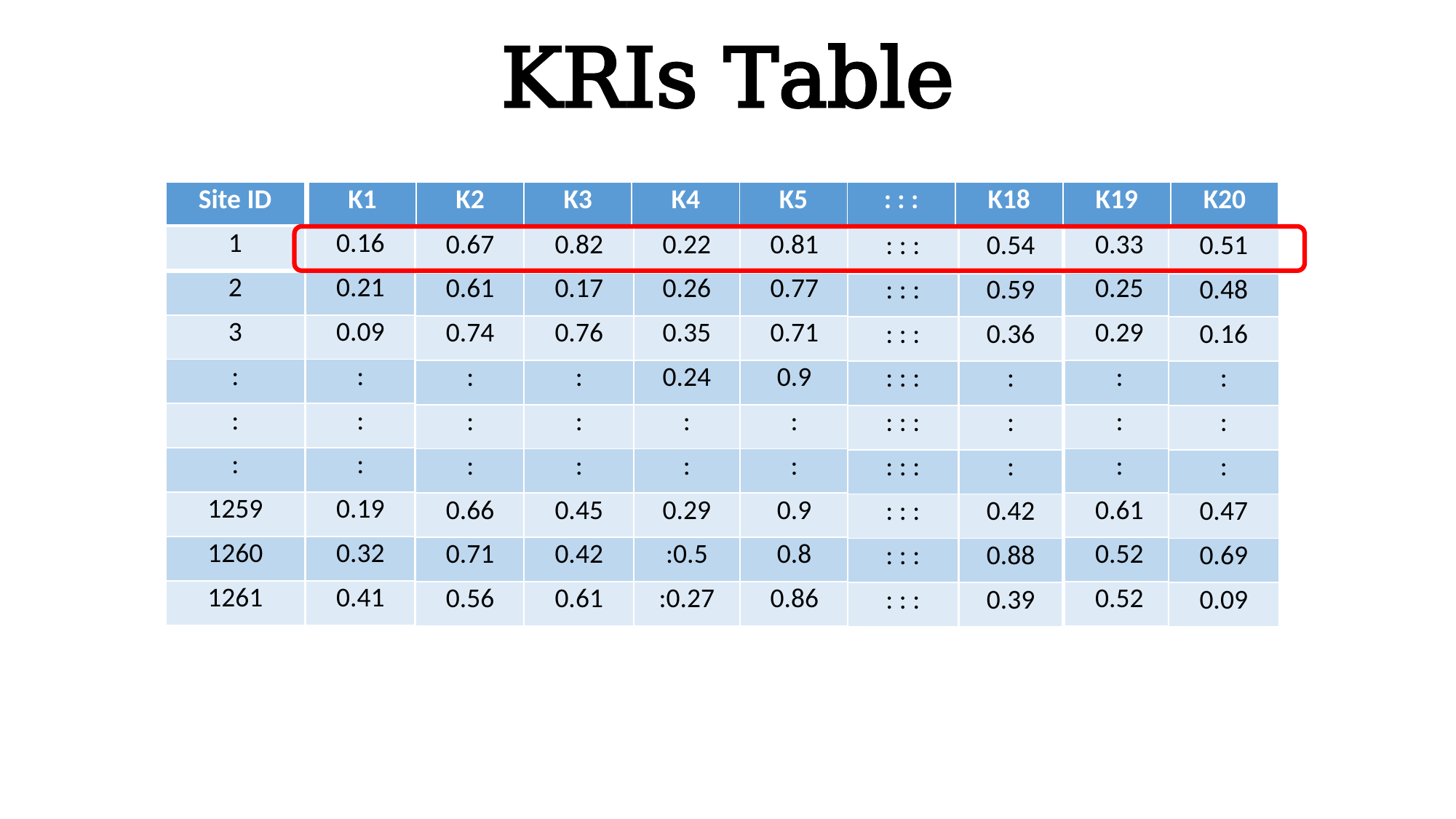

# KRIs Table
| Site ID |
| --- |
| K1 | K2 | K3 | K4 | K5 | : : : | K18 | K19 | K20 |
| --- | --- | --- | --- | --- | --- | --- | --- | --- |
| 1 |
| --- |
| 2 |
| 3 |
| : |
| : |
| : |
| 1259 |
| 1260 |
| 1261 |

| 0.16 |
| --- |
| 0.21 |
| 0.09 |
| : |
| : |
| : |
| 0.19 |
| 0.32 |
| 0.41 |
| 0.67 |
| --- |
| 0.61 |
| 0.74 |
| : |
| : |
| : |
| 0.66 |
| 0.71 |
| 0.56 |
| 0.82 |
| --- |
| 0.17 |
| 0.76 |
| : |
| : |
| : |
| 0.45 |
| 0.42 |
| 0.61 |
| 0.22 |
| --- |
| 0.26 |
| 0.35 |
| 0.24 |
| : |
| : |
| 0.29 |
| :0.5 |
| :0.27 |
| 0.81 |
| --- |
| 0.77 |
| 0.71 |
| 0.9 |
| : |
| : |
| 0.9 |
| 0.8 |
| 0.86 |
| 0.33 |
| --- |
| 0.25 |
| 0.29 |
| : |
| : |
| : |
| 0.61 |
| 0.52 |
| 0.52 |
| : : : |
| --- |
| : : : |
| : : : |
| : : : |
| : : : |
| : : : |
| : : : |
| : : : |
| : : : |
| 0.54 |
| --- |
| 0.59 |
| 0.36 |
| : |
| : |
| : |
| 0.42 |
| 0.88 |
| 0.39 |
| 0.51 |
| --- |
| 0.48 |
| 0.16 |
| : |
| : |
| : |
| 0.47 |
| 0.69 |
| 0.09 |